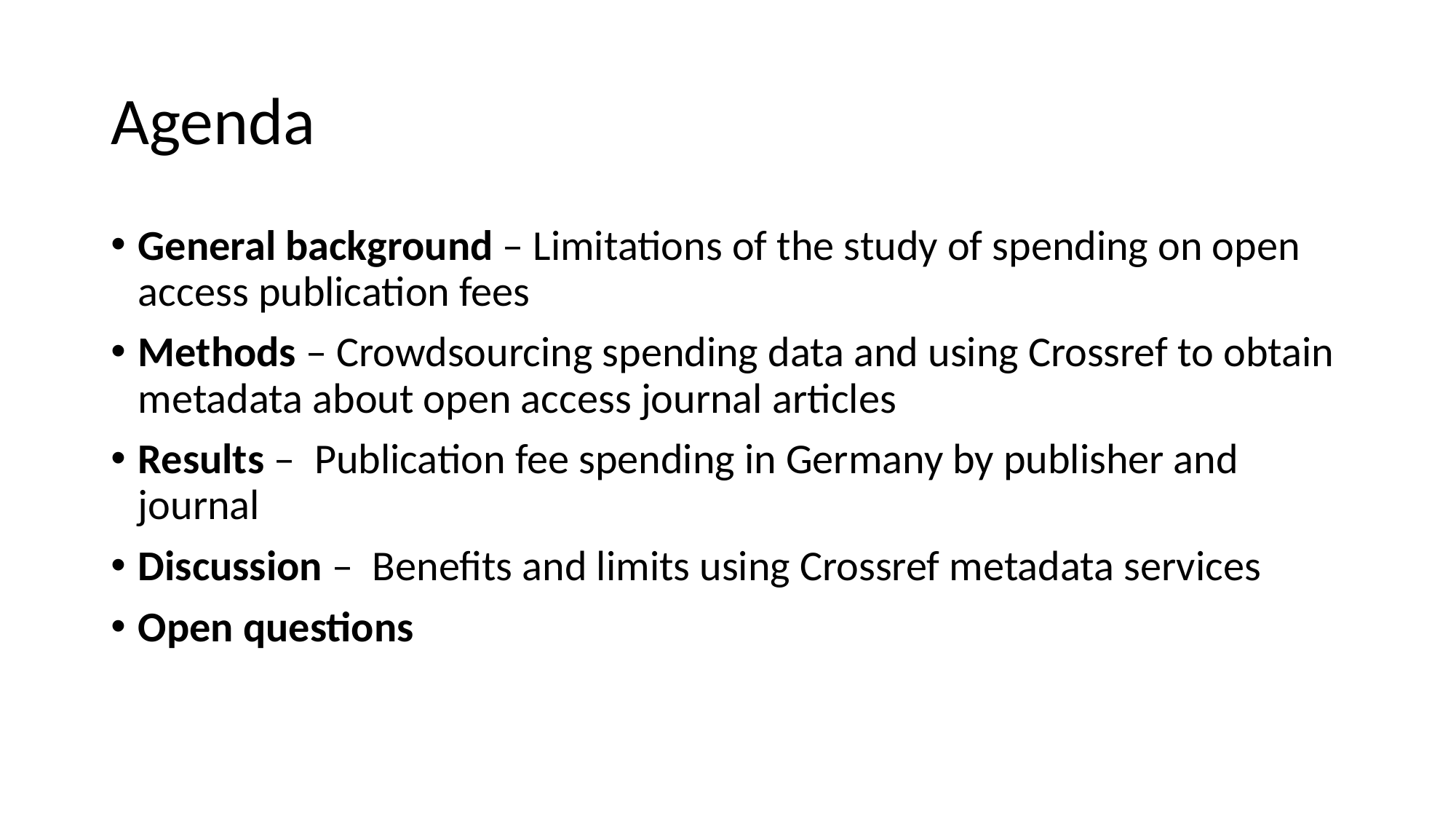

# Agenda
General background – Limitations of the study of spending on open access publication fees
Methods – Crowdsourcing spending data and using Crossref to obtain metadata about open access journal articles
Results –  Publication fee spending in Germany by publisher and journal
Discussion –  Benefits and limits using Crossref metadata services
Open questions